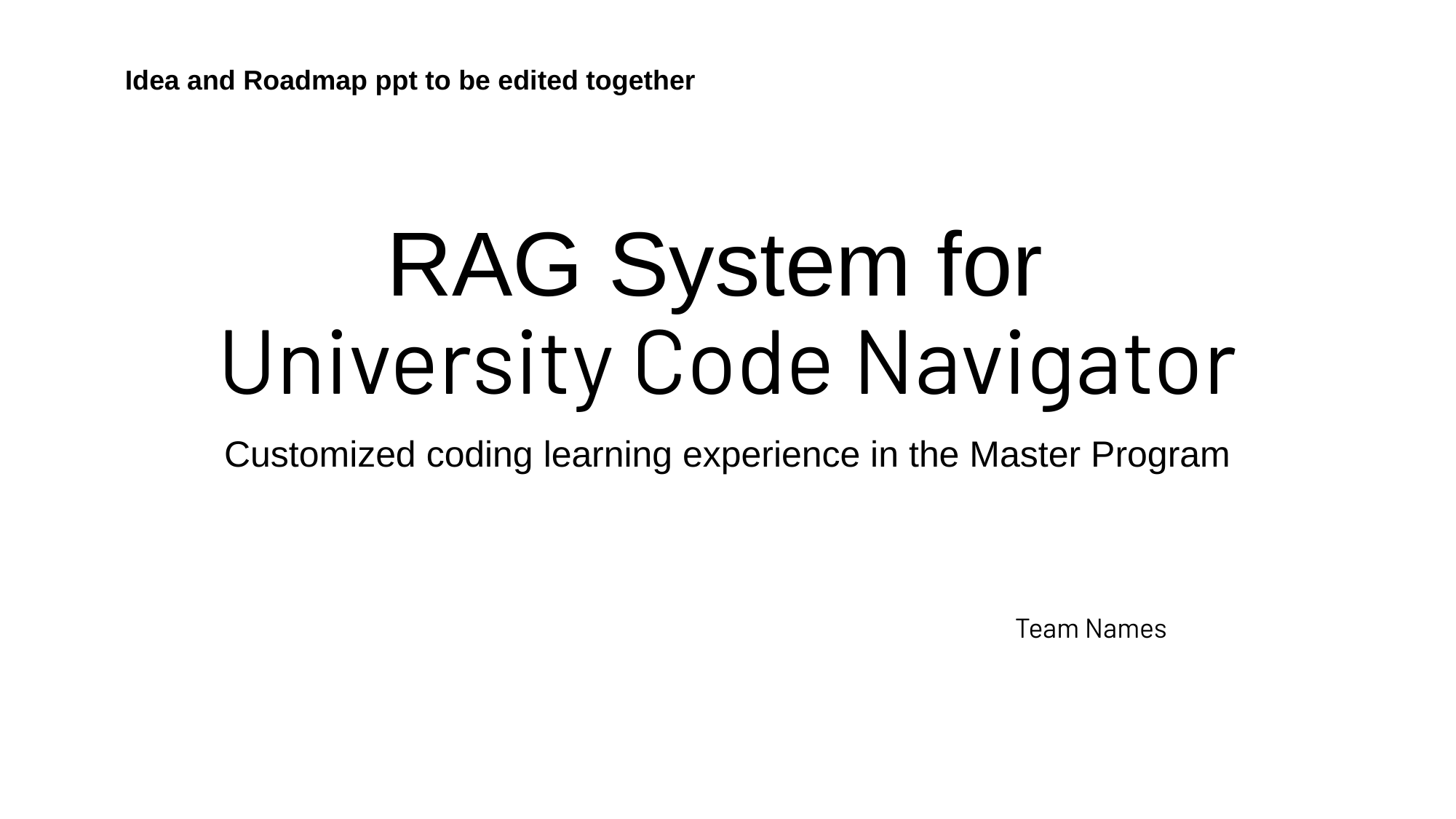

Idea and Roadmap ppt to be edited together
# RAG System for University Code Navigator
Customized coding learning experience in the Master Program
Team Names